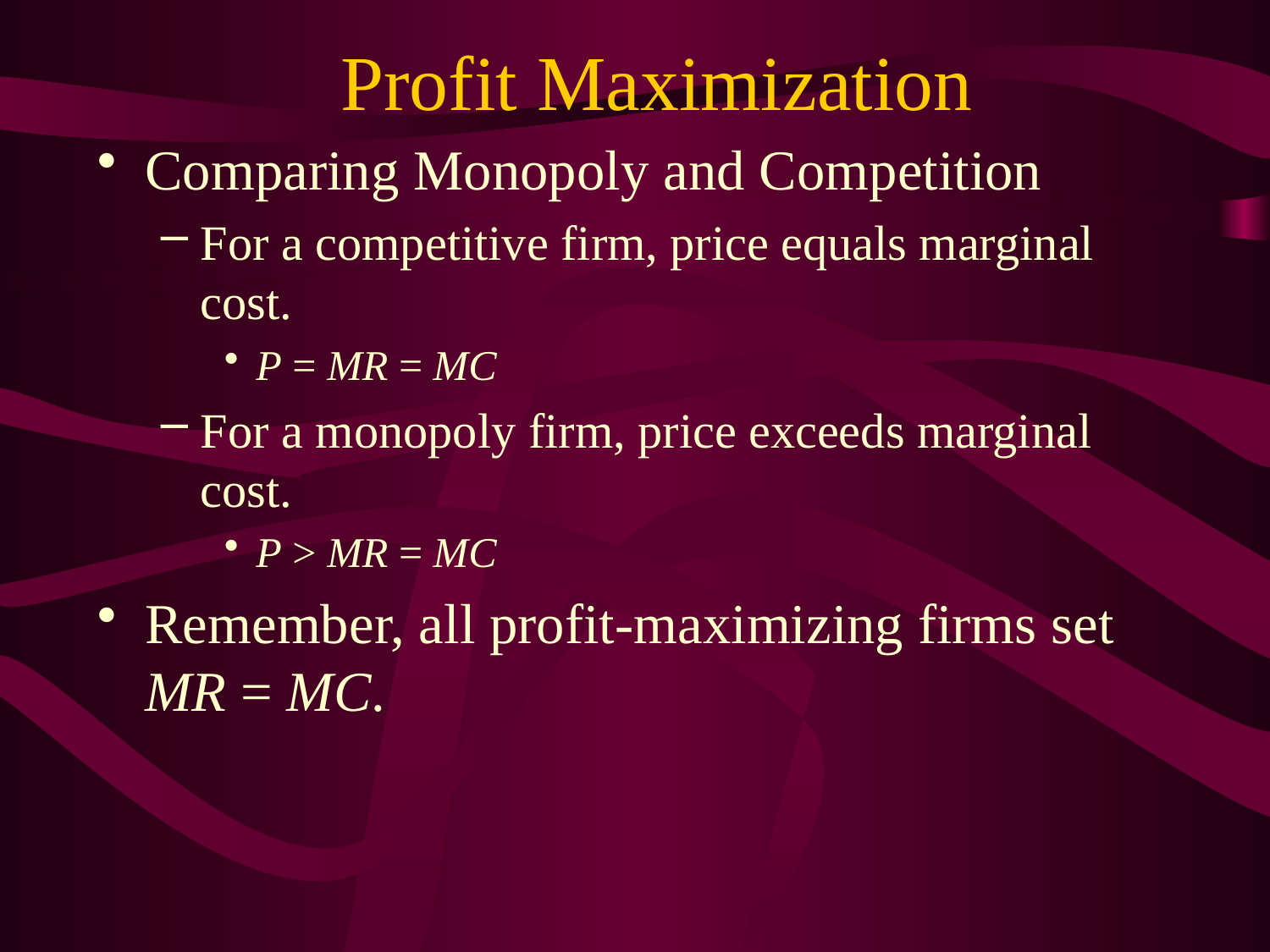

# Profit Maximization
Comparing Monopoly and Competition
For a competitive firm, price equals marginal cost.
P = MR = MC
For a monopoly firm, price exceeds marginal cost.
P > MR = MC
Remember, all profit-maximizing firms set
MR = MC.